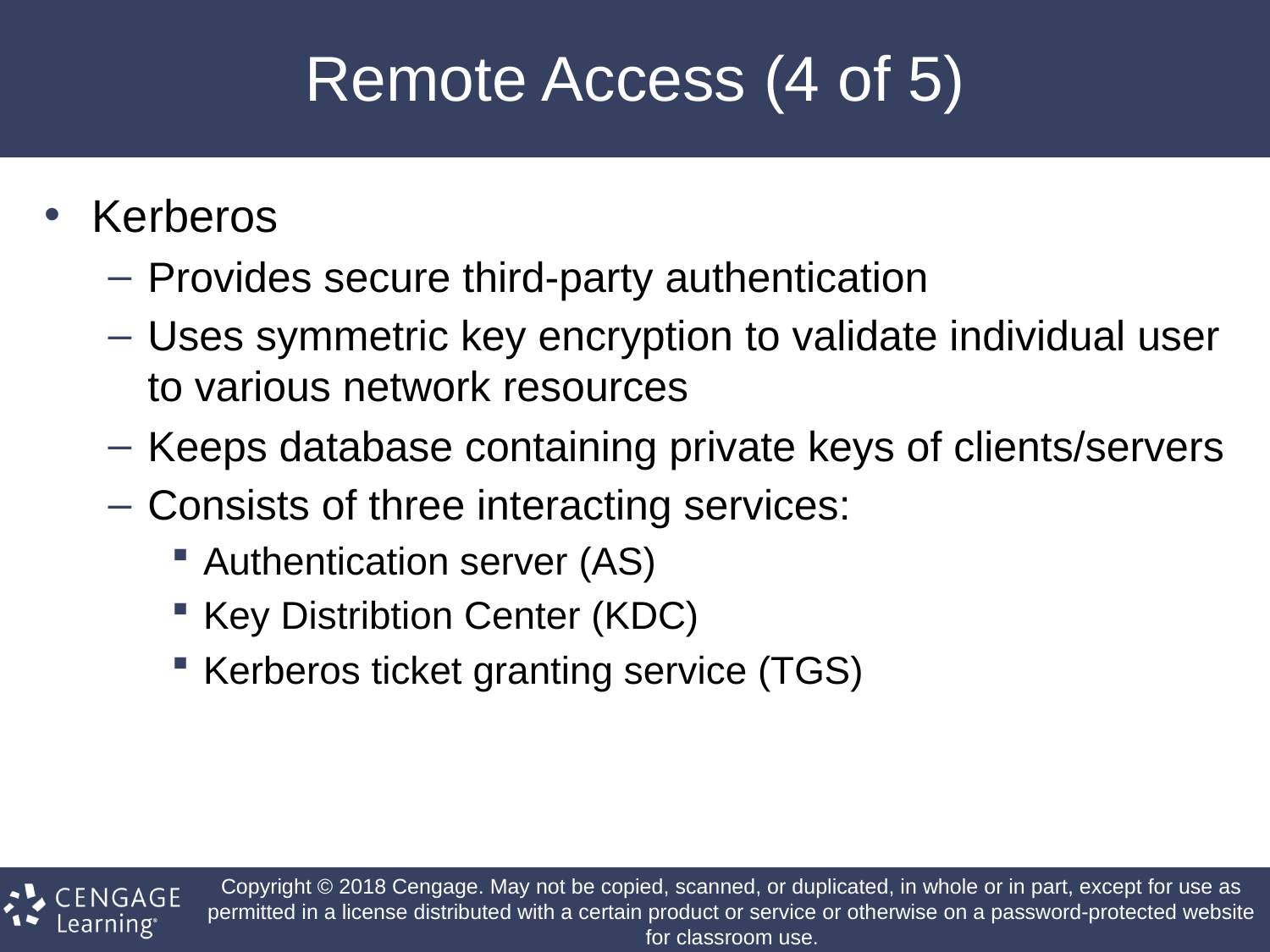

# Remote Access (4 of 5)
Kerberos
Provides secure third-party authentication
Uses symmetric key encryption to validate individual user to various network resources
Keeps database containing private keys of clients/servers
Consists of three interacting services:
Authentication server (AS)
Key Distribtion Center (KDC)
Kerberos ticket granting service (TGS)